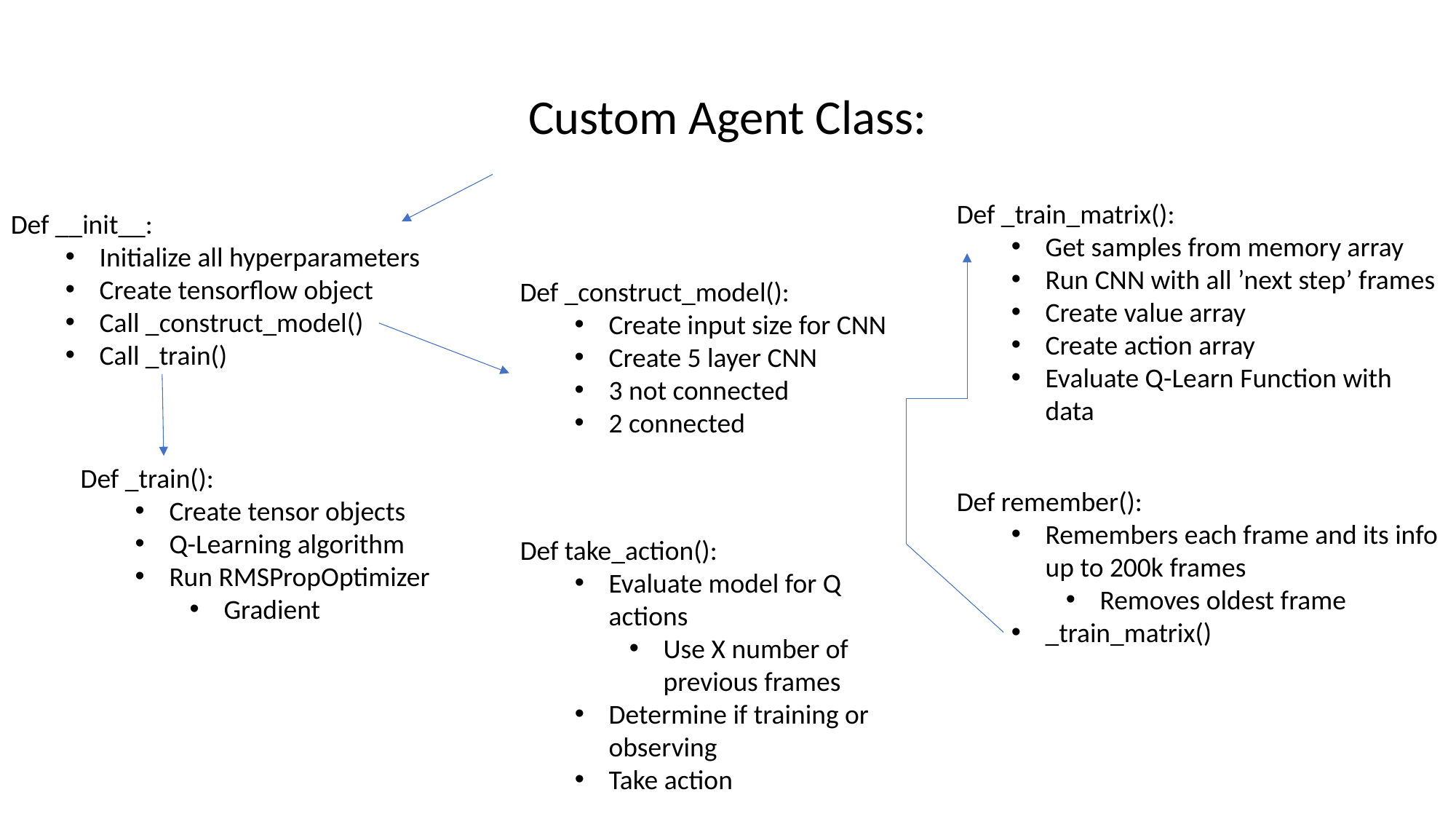

Custom Agent Class:
Def _train_matrix():
Get samples from memory array
Run CNN with all ’next step’ frames
Create value array
Create action array
Evaluate Q-Learn Function with data

Def __init__:
Initialize all hyperparameters
Create tensorflow object
Call _construct_model()
Call _train()

Def _construct_model():
Create input size for CNN
Create 5 layer CNN
3 not connected
2 connected

Def _train():
Create tensor objects
Q-Learning algorithm
Run RMSPropOptimizer
Gradient
Def remember():
Remembers each frame and its info up to 200k frames
Removes oldest frame
_train_matrix()
Def take_action():
Evaluate model for Q actions
Use X number of previous frames
Determine if training or observing
Take action